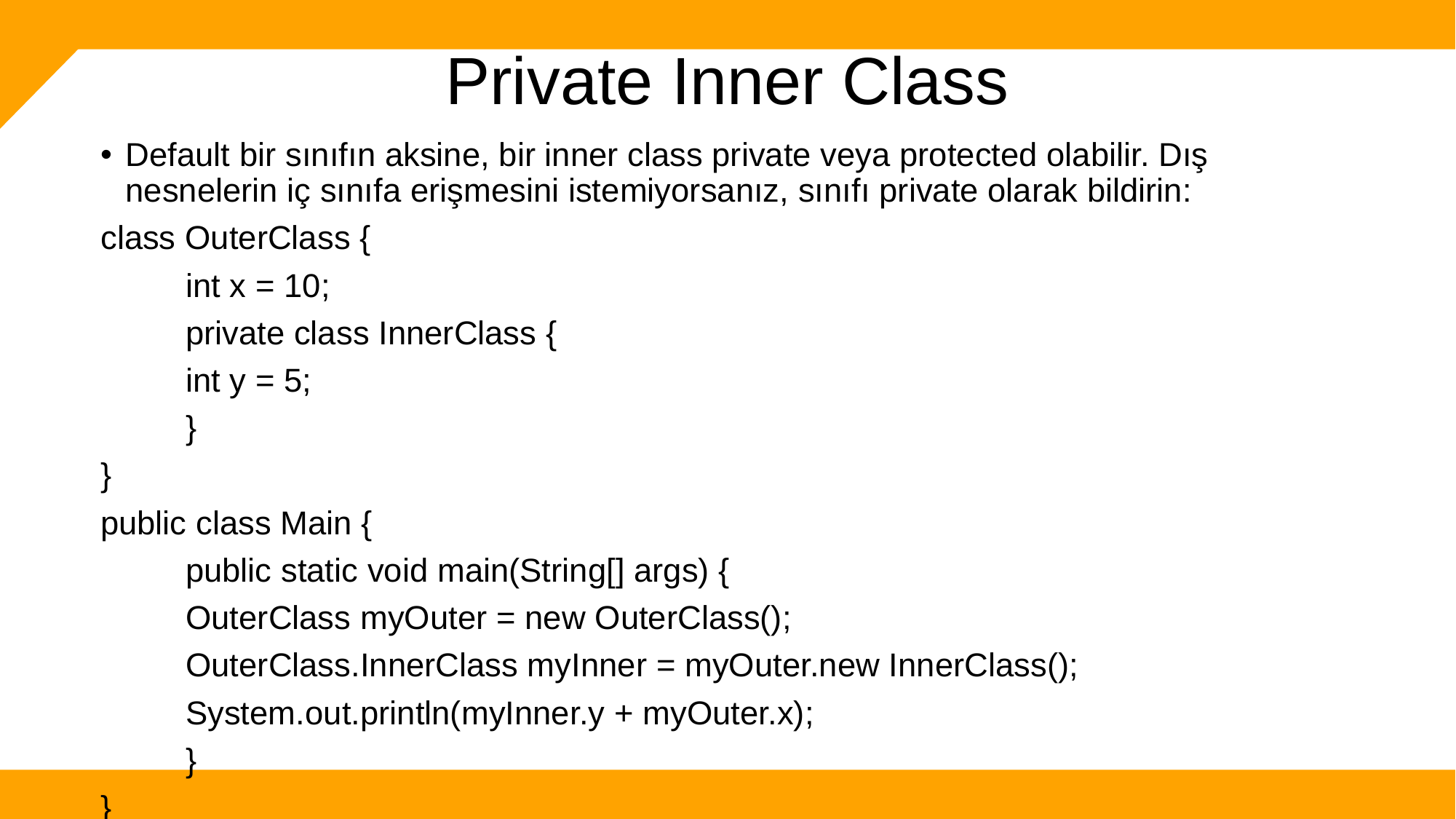

# Private Inner Class
Default bir sınıfın aksine, bir inner class private veya protected olabilir. Dış nesnelerin iç sınıfa erişmesini istemiyorsanız, sınıfı private olarak bildirin:
class OuterClass {
	int x = 10;
	private class InnerClass {
		int y = 5;
	}
}
public class Main {
	public static void main(String[] args) {
		OuterClass myOuter = new OuterClass();
		OuterClass.InnerClass myInner = myOuter.new InnerClass();
		System.out.println(myInner.y + myOuter.x);
	}
}